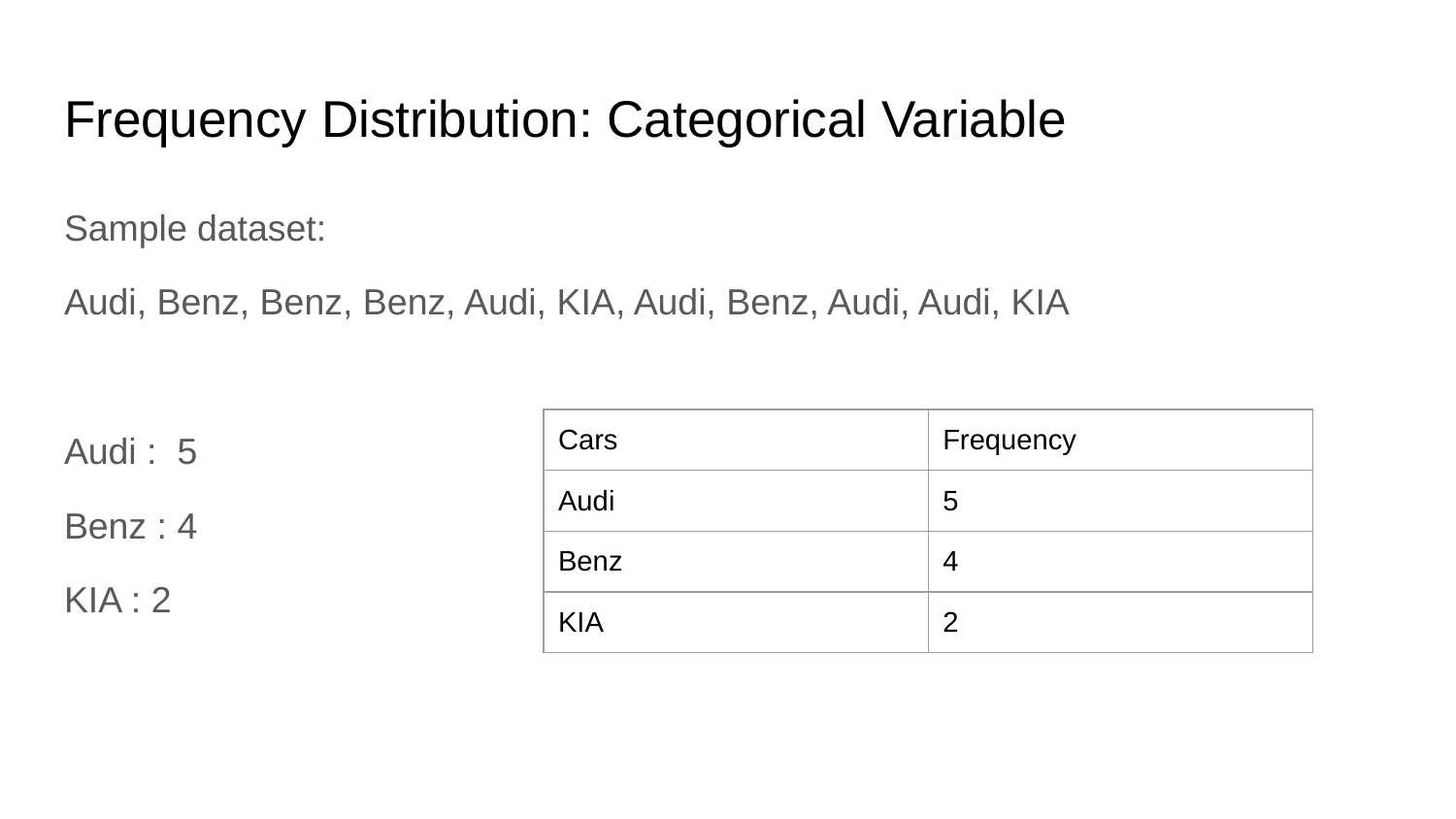

# Frequency Distribution: Categorical Variable
Sample dataset:
Audi, Benz, Benz, Benz, Audi, KIA, Audi, Benz, Audi, Audi, KIA

Audi :  5
Benz : 4
KIA : 2

| Cars | Frequency |
| --- | --- |
| Audi | 5 |
| Benz | 4 |
| KIA | 2 |